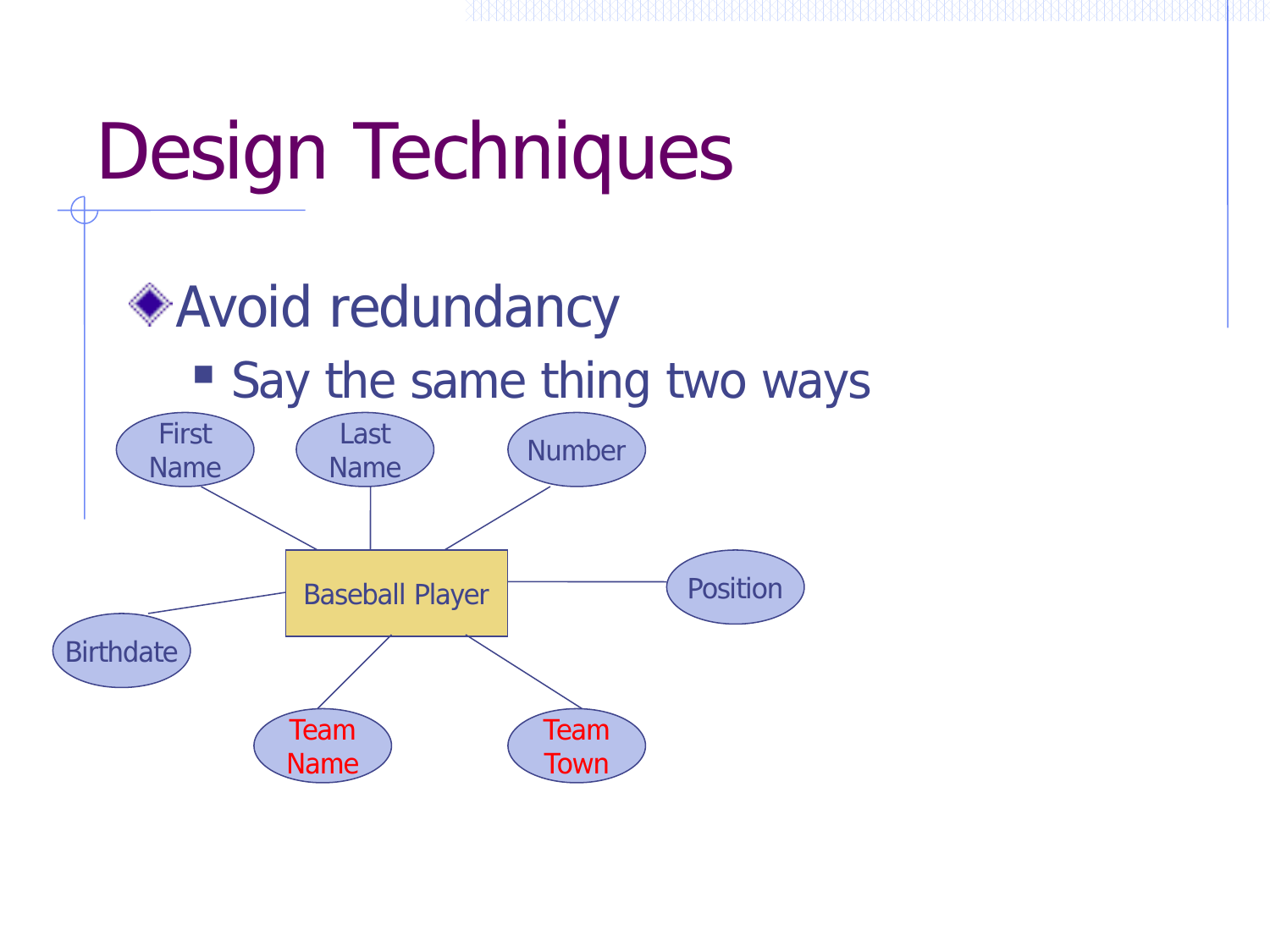

# Design Techniques
Avoid redundancy
Say the same thing two ways
First
Name
Last
Name
Number

Baseball Player
Position

Birthdate

Team
Name
Team
Town